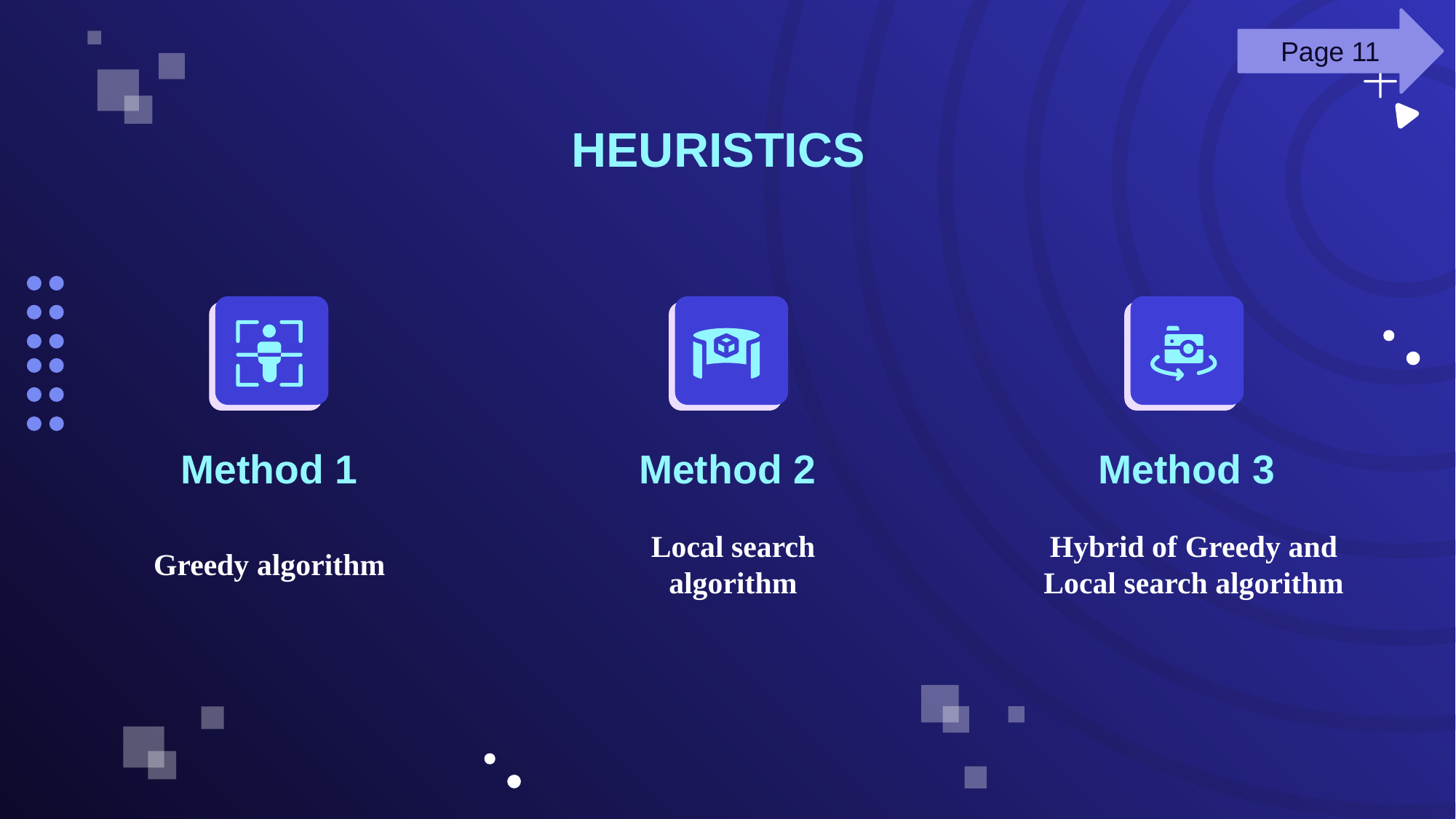

Page 11
HEURISTICS

# Method 2
Method 1
Method 3
Greedy algorithm
Hybrid of Greedy and Local search algorithm
Local search algorithm